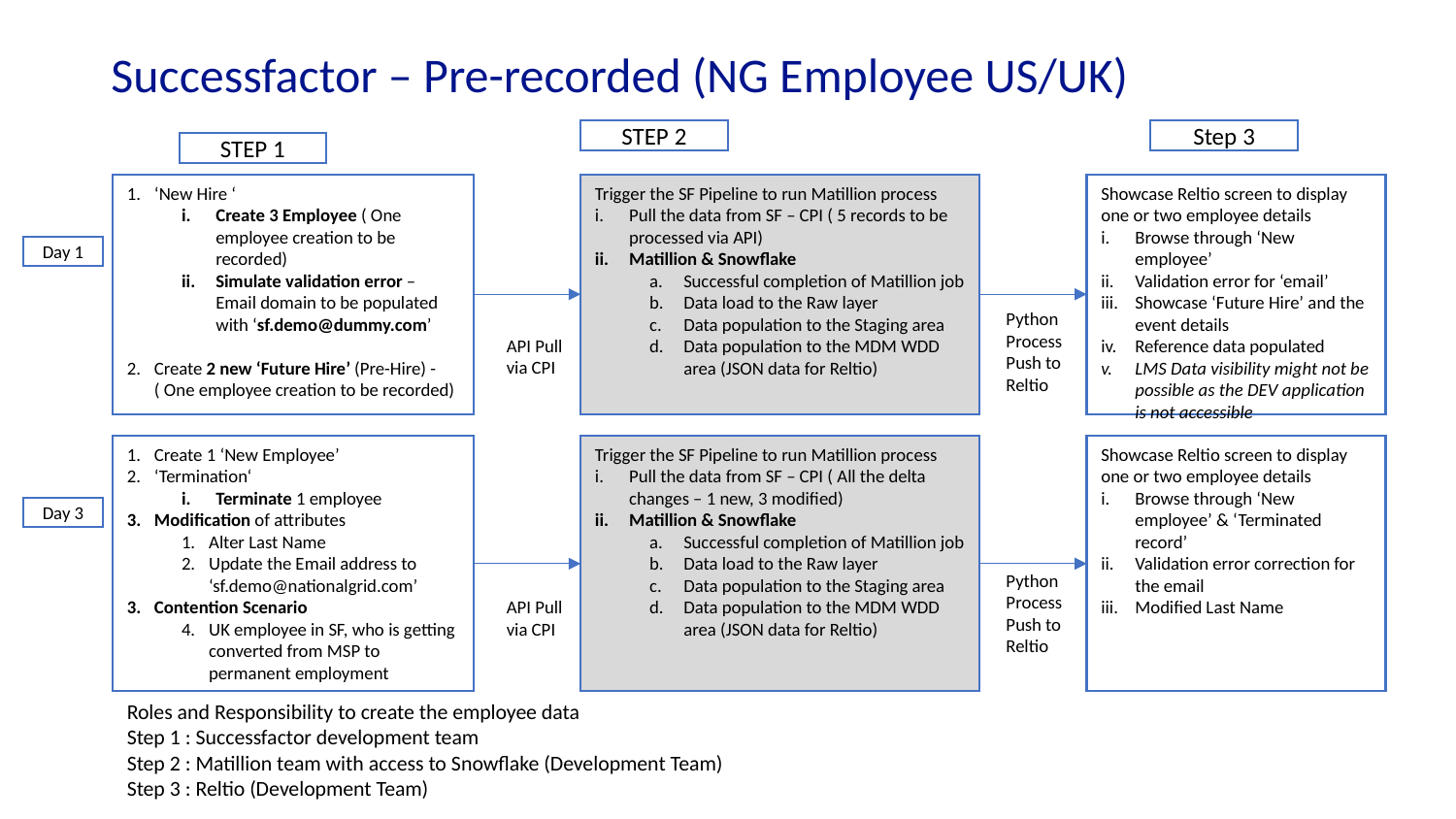

Successfactor – Pre-recorded (NG Employee US/UK)
STEP 2
Step 3
STEP 1
Showcase Reltio screen to display one or two employee details
Browse through ‘New employee’
Validation error for ‘email’
Showcase ‘Future Hire’ and the event details
Reference data populated
LMS Data visibility might not be possible as the DEV application is not accessible

Trigger the SF Pipeline to run Matillion process
Pull the data from SF – CPI ( 5 records to be processed via API)
Matillion & Snowflake
Successful completion of Matillion job
Data load to the Raw layer
Data population to the Staging area
Data population to the MDM WDD area (JSON data for Reltio)

‘New Hire ‘
Create 3 Employee ( One employee creation to be recorded)
Simulate validation error – Email domain to be populated with ‘sf.demo@dummy.com’

Create 2 new ‘Future Hire’ (Pre-Hire) - ( One employee creation to be recorded)

Day 1
Python Process
Push to Reltio
API Pull
via CPI
Showcase Reltio screen to display one or two employee details
Browse through ‘New employee’ & ‘Terminated record’
Validation error correction for the email
Modified Last Name

Trigger the SF Pipeline to run Matillion process
Pull the data from SF – CPI ( All the delta changes – 1 new, 3 modified)
Matillion & Snowflake
Successful completion of Matillion job
Data load to the Raw layer
Data population to the Staging area
Data population to the MDM WDD area (JSON data for Reltio)

Create 1 ‘New Employee’
‘Termination‘
Terminate 1 employee
Modification of attributes
Alter Last Name
Update the Email address to ‘sf.demo@nationalgrid.com’
Contention Scenario
UK employee in SF, who is getting converted from MSP to permanent employment

Day 3
Python Process
Push to Reltio
API Pull
via CPI
Roles and Responsibility to create the employee data
Step 1 : Successfactor development team
Step 2 : Matillion team with access to Snowflake (Development Team)
Step 3 : Reltio (Development Team)